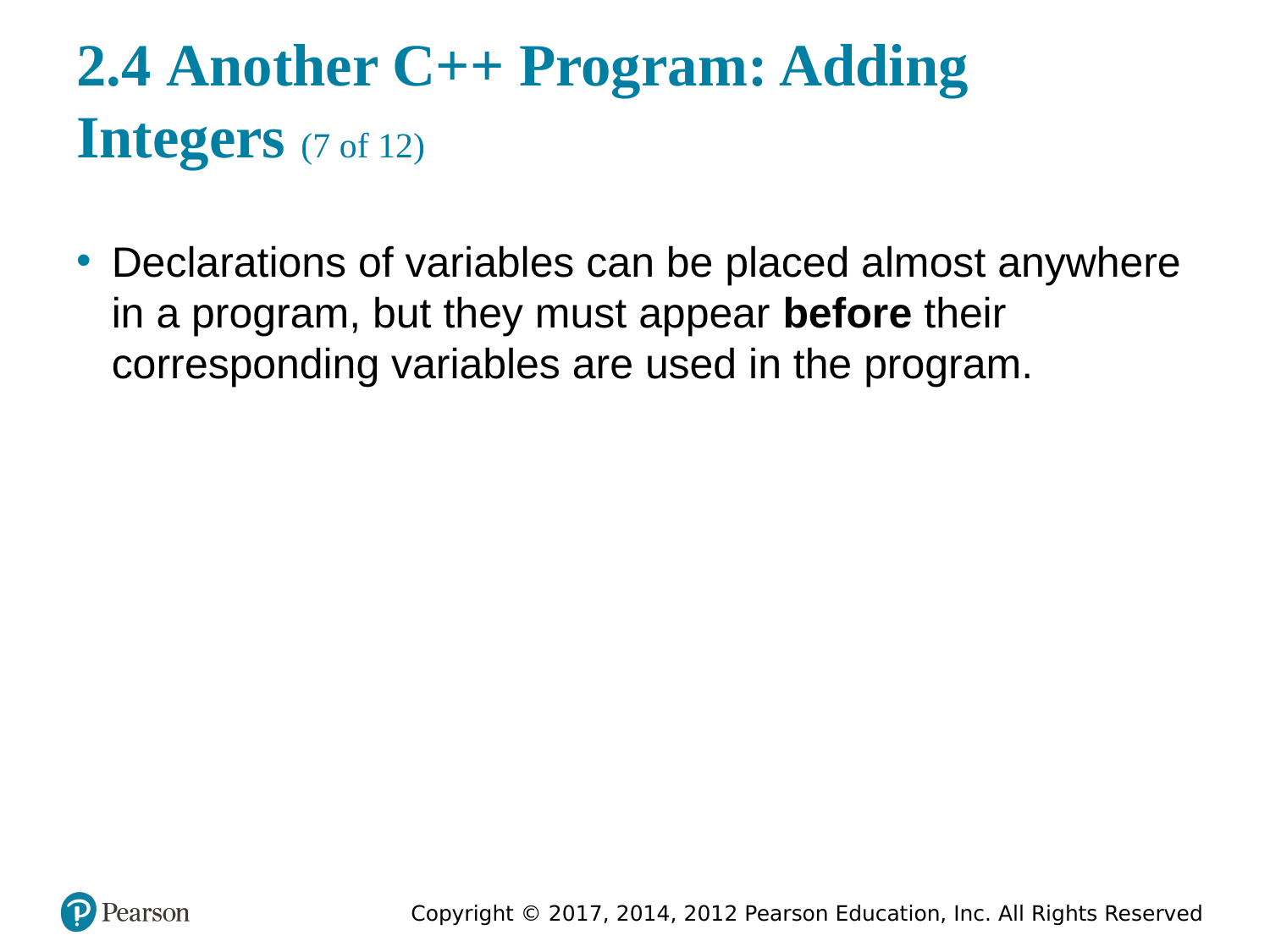

# 2.4 Another C++ Program: Adding Integers (7 of 12)
Declarations of variables can be placed almost anywhere in a program, but they must appear before their corresponding variables are used in the program.